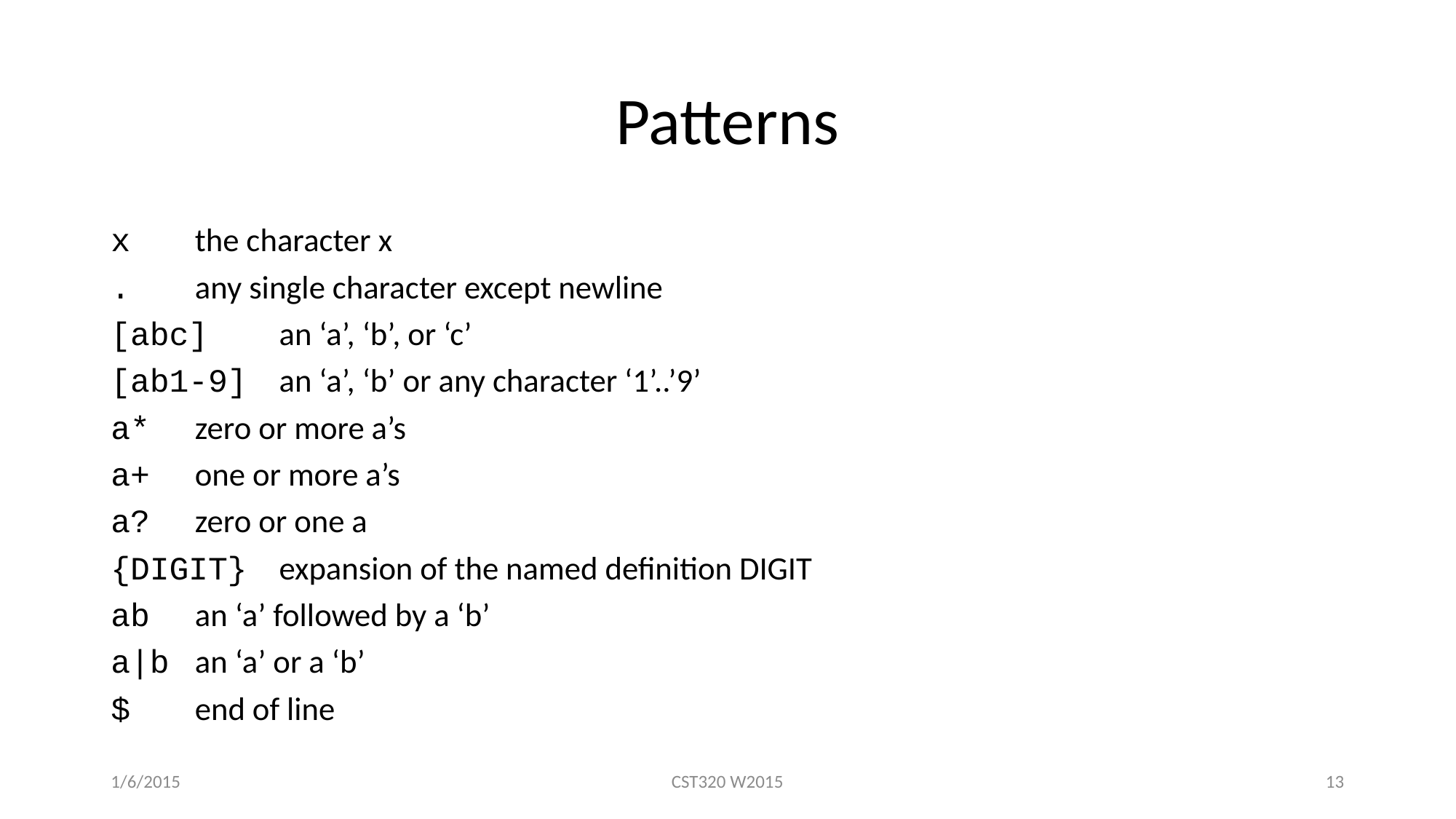

# Patterns
x	the character x
.	any single character except newline
[abc]	an ‘a’, ‘b’, or ‘c’
[ab1-9]	an ‘a’, ‘b’ or any character ‘1’..’9’
a*	zero or more a’s
a+	one or more a’s
a?	zero or one a
{DIGIT}	expansion of the named definition DIGIT
ab	an ‘a’ followed by a ‘b’
a|b	an ‘a’ or a ‘b’
$	end of line
1/6/2015
CST320 W2015
13